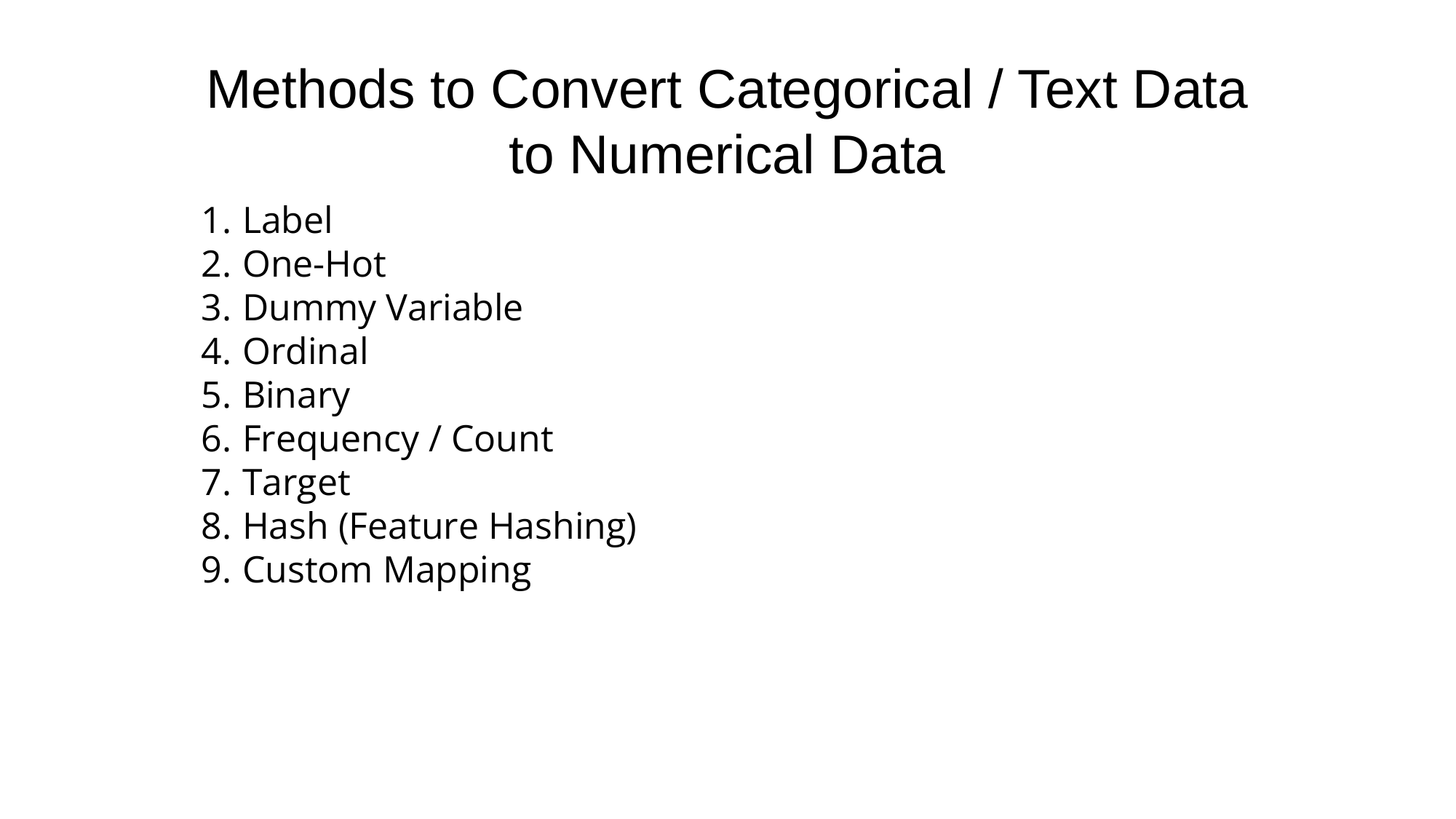

Methods to Convert Categorical / Text Data to Numerical Data
Label
One-Hot
Dummy Variable
Ordinal
Binary
Frequency / Count
Target
Hash (Feature Hashing)
Custom Mapping